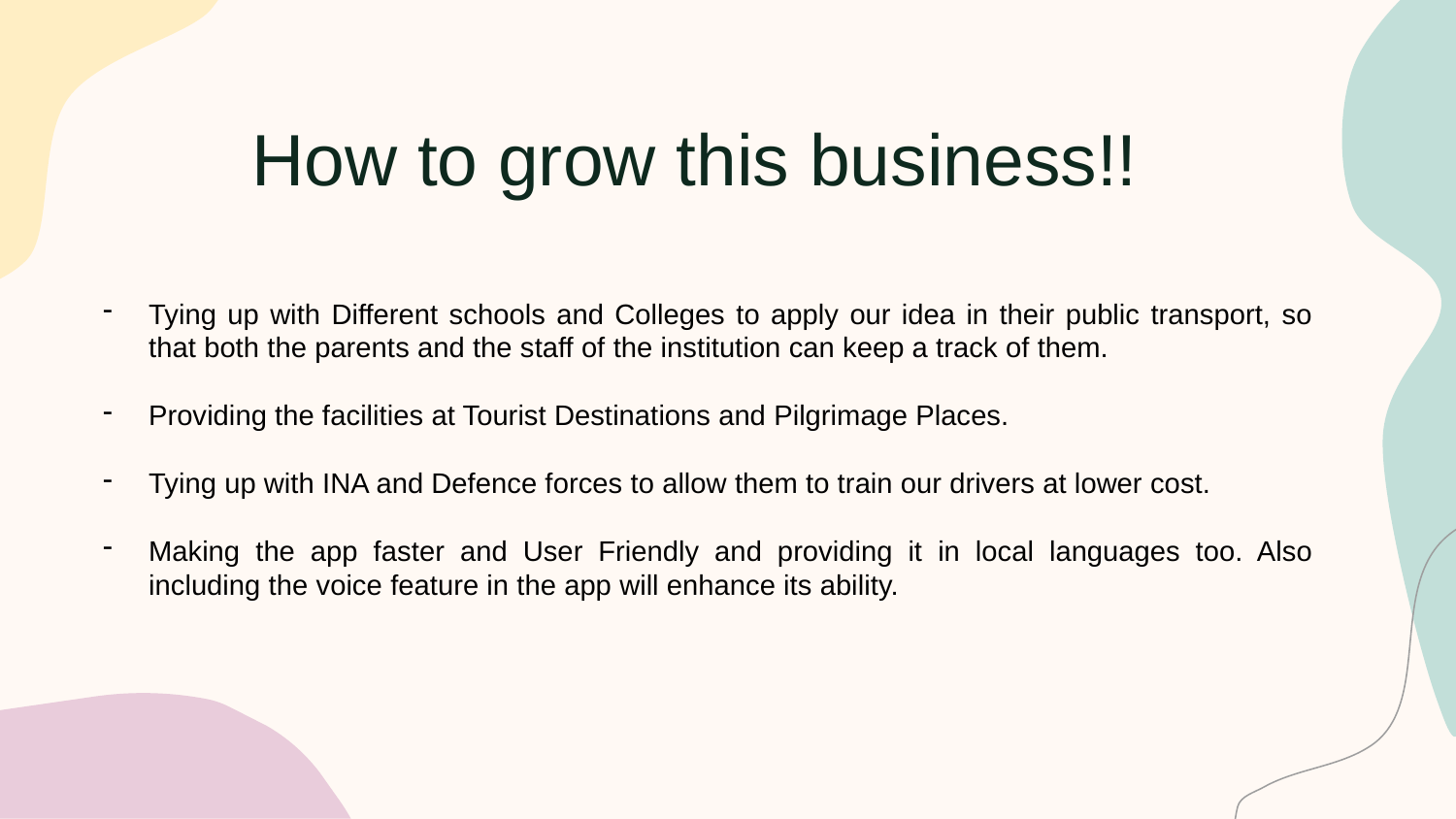

# How to grow this business!!
Tying up with Different schools and Colleges to apply our idea in their public transport, so that both the parents and the staff of the institution can keep a track of them.

Providing the facilities at Tourist Destinations and Pilgrimage Places.

Tying up with INA and Defence forces to allow them to train our drivers at lower cost.

Making the app faster and User Friendly and providing it in local languages too. Also including the voice feature in the app will enhance its ability.